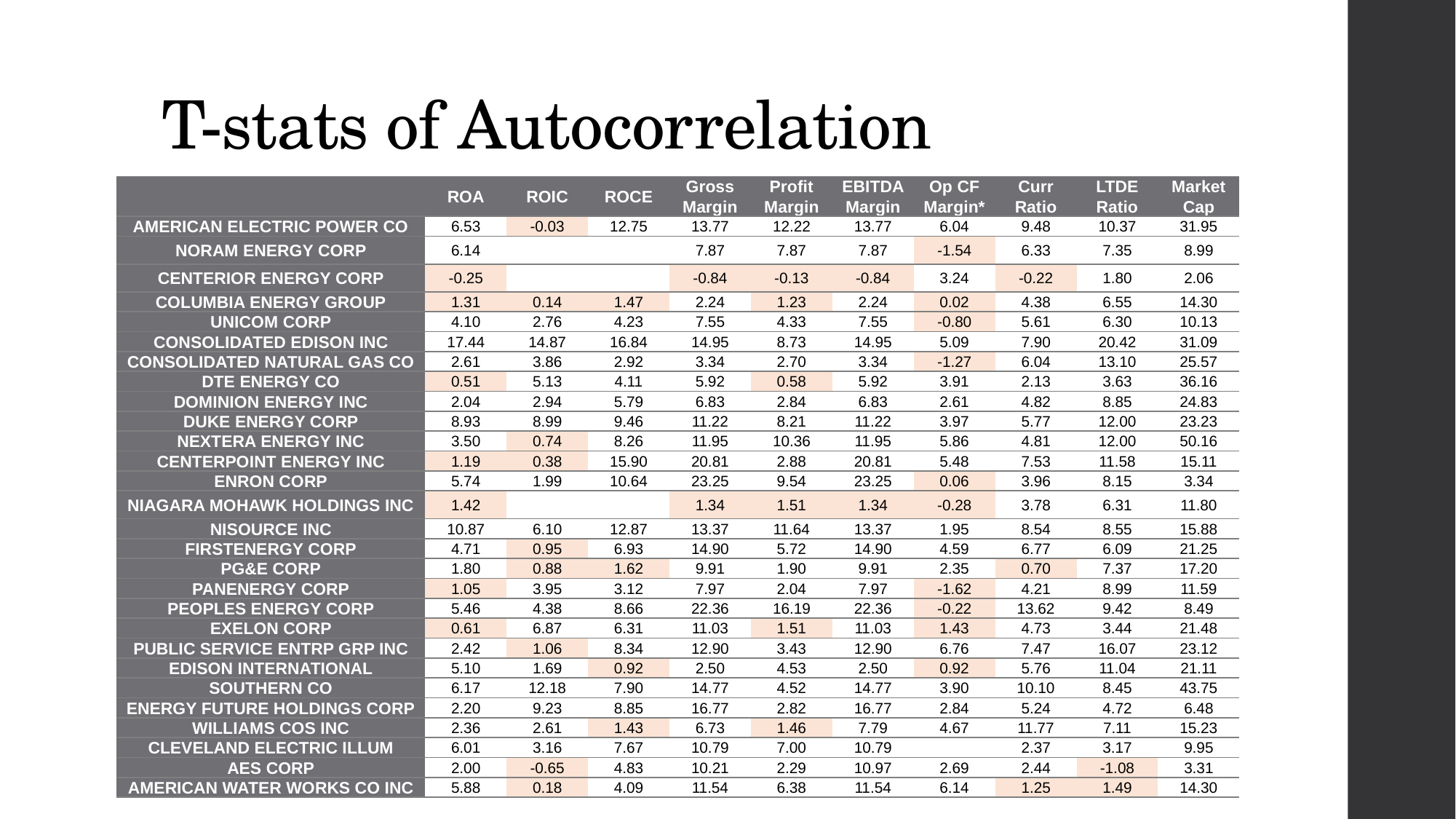

# T-stats of Autocorrelation
|  | ROA | ROIC | ROCE | Gross Margin | Profit Margin | EBITDA Margin | Op CF Margin\* | Curr Ratio | LTDE Ratio | Market Cap |
| --- | --- | --- | --- | --- | --- | --- | --- | --- | --- | --- |
| AMERICAN ELECTRIC POWER CO | 6.53 | -0.03 | 12.75 | 13.77 | 12.22 | 13.77 | 6.04 | 9.48 | 10.37 | 31.95 |
| NORAM ENERGY CORP | 6.14 |  |  | 7.87 | 7.87 | 7.87 | -1.54 | 6.33 | 7.35 | 8.99 |
| CENTERIOR ENERGY CORP | -0.25 |  |  | -0.84 | -0.13 | -0.84 | 3.24 | -0.22 | 1.80 | 2.06 |
| COLUMBIA ENERGY GROUP | 1.31 | 0.14 | 1.47 | 2.24 | 1.23 | 2.24 | 0.02 | 4.38 | 6.55 | 14.30 |
| UNICOM CORP | 4.10 | 2.76 | 4.23 | 7.55 | 4.33 | 7.55 | -0.80 | 5.61 | 6.30 | 10.13 |
| CONSOLIDATED EDISON INC | 17.44 | 14.87 | 16.84 | 14.95 | 8.73 | 14.95 | 5.09 | 7.90 | 20.42 | 31.09 |
| CONSOLIDATED NATURAL GAS CO | 2.61 | 3.86 | 2.92 | 3.34 | 2.70 | 3.34 | -1.27 | 6.04 | 13.10 | 25.57 |
| DTE ENERGY CO | 0.51 | 5.13 | 4.11 | 5.92 | 0.58 | 5.92 | 3.91 | 2.13 | 3.63 | 36.16 |
| DOMINION ENERGY INC | 2.04 | 2.94 | 5.79 | 6.83 | 2.84 | 6.83 | 2.61 | 4.82 | 8.85 | 24.83 |
| DUKE ENERGY CORP | 8.93 | 8.99 | 9.46 | 11.22 | 8.21 | 11.22 | 3.97 | 5.77 | 12.00 | 23.23 |
| NEXTERA ENERGY INC | 3.50 | 0.74 | 8.26 | 11.95 | 10.36 | 11.95 | 5.86 | 4.81 | 12.00 | 50.16 |
| CENTERPOINT ENERGY INC | 1.19 | 0.38 | 15.90 | 20.81 | 2.88 | 20.81 | 5.48 | 7.53 | 11.58 | 15.11 |
| ENRON CORP | 5.74 | 1.99 | 10.64 | 23.25 | 9.54 | 23.25 | 0.06 | 3.96 | 8.15 | 3.34 |
| NIAGARA MOHAWK HOLDINGS INC | 1.42 |  |  | 1.34 | 1.51 | 1.34 | -0.28 | 3.78 | 6.31 | 11.80 |
| NISOURCE INC | 10.87 | 6.10 | 12.87 | 13.37 | 11.64 | 13.37 | 1.95 | 8.54 | 8.55 | 15.88 |
| FIRSTENERGY CORP | 4.71 | 0.95 | 6.93 | 14.90 | 5.72 | 14.90 | 4.59 | 6.77 | 6.09 | 21.25 |
| PG&E CORP | 1.80 | 0.88 | 1.62 | 9.91 | 1.90 | 9.91 | 2.35 | 0.70 | 7.37 | 17.20 |
| PANENERGY CORP | 1.05 | 3.95 | 3.12 | 7.97 | 2.04 | 7.97 | -1.62 | 4.21 | 8.99 | 11.59 |
| PEOPLES ENERGY CORP | 5.46 | 4.38 | 8.66 | 22.36 | 16.19 | 22.36 | -0.22 | 13.62 | 9.42 | 8.49 |
| EXELON CORP | 0.61 | 6.87 | 6.31 | 11.03 | 1.51 | 11.03 | 1.43 | 4.73 | 3.44 | 21.48 |
| PUBLIC SERVICE ENTRP GRP INC | 2.42 | 1.06 | 8.34 | 12.90 | 3.43 | 12.90 | 6.76 | 7.47 | 16.07 | 23.12 |
| EDISON INTERNATIONAL | 5.10 | 1.69 | 0.92 | 2.50 | 4.53 | 2.50 | 0.92 | 5.76 | 11.04 | 21.11 |
| SOUTHERN CO | 6.17 | 12.18 | 7.90 | 14.77 | 4.52 | 14.77 | 3.90 | 10.10 | 8.45 | 43.75 |
| ENERGY FUTURE HOLDINGS CORP | 2.20 | 9.23 | 8.85 | 16.77 | 2.82 | 16.77 | 2.84 | 5.24 | 4.72 | 6.48 |
| WILLIAMS COS INC | 2.36 | 2.61 | 1.43 | 6.73 | 1.46 | 7.79 | 4.67 | 11.77 | 7.11 | 15.23 |
| CLEVELAND ELECTRIC ILLUM | 6.01 | 3.16 | 7.67 | 10.79 | 7.00 | 10.79 |  | 2.37 | 3.17 | 9.95 |
| AES CORP | 2.00 | -0.65 | 4.83 | 10.21 | 2.29 | 10.97 | 2.69 | 2.44 | -1.08 | 3.31 |
| AMERICAN WATER WORKS CO INC | 5.88 | 0.18 | 4.09 | 11.54 | 6.38 | 11.54 | 6.14 | 1.25 | 1.49 | 14.30 |